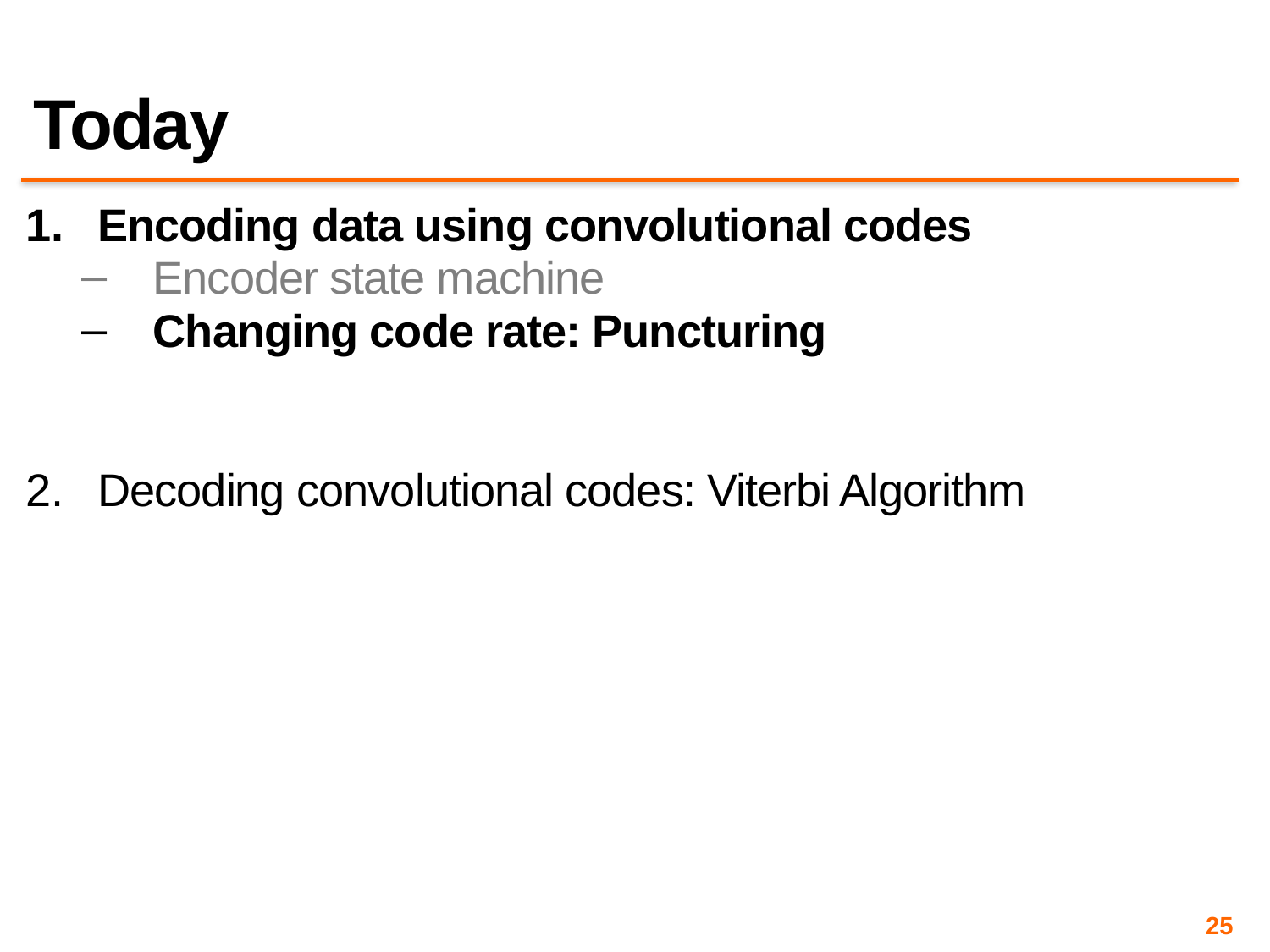

# Today
Encoding data using convolutional codes
Encoder state machine
Changing code rate: Puncturing

Decoding convolutional codes: Viterbi Algorithm
25